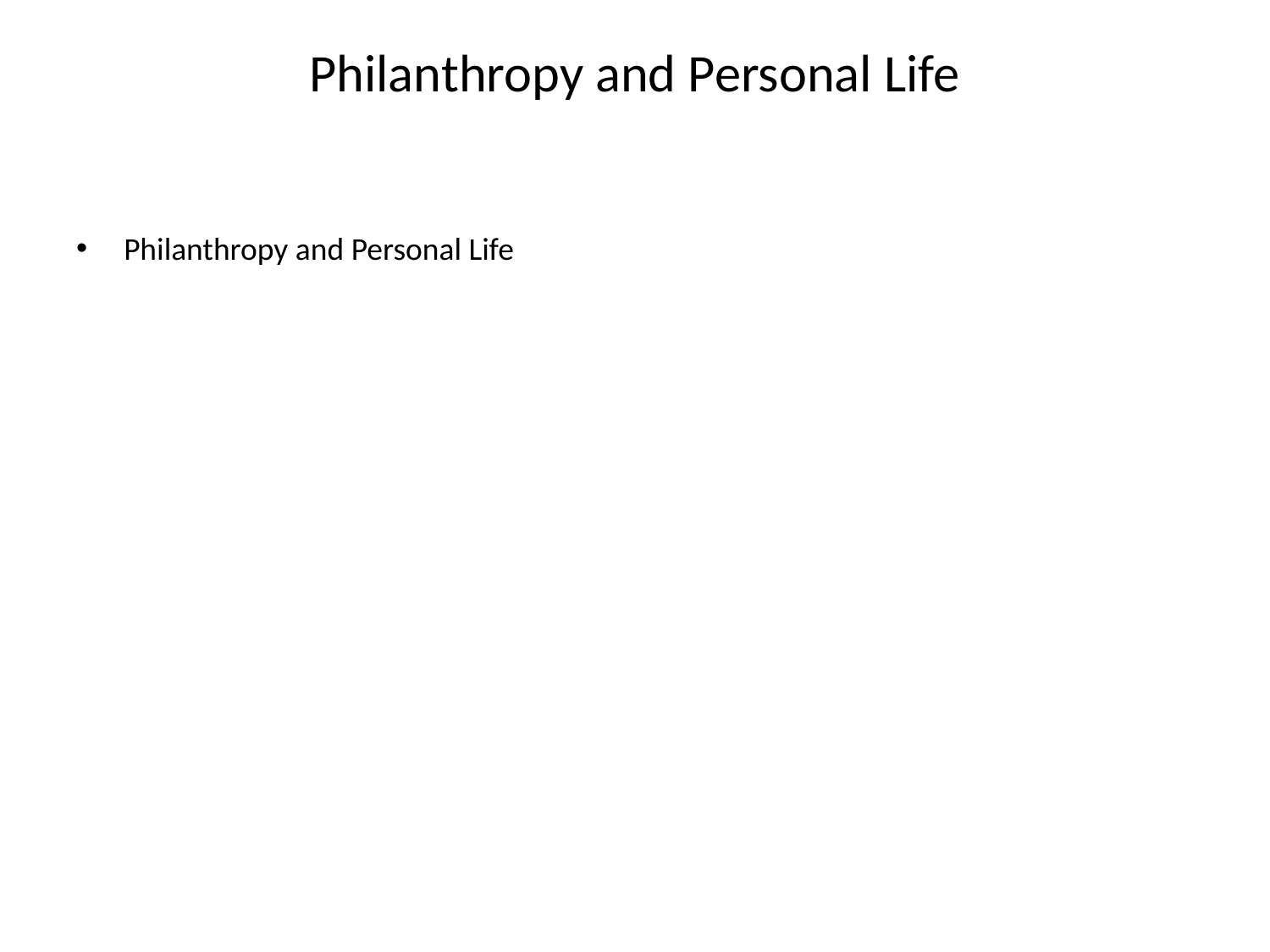

# Philanthropy and Personal Life

Philanthropy and Personal Life